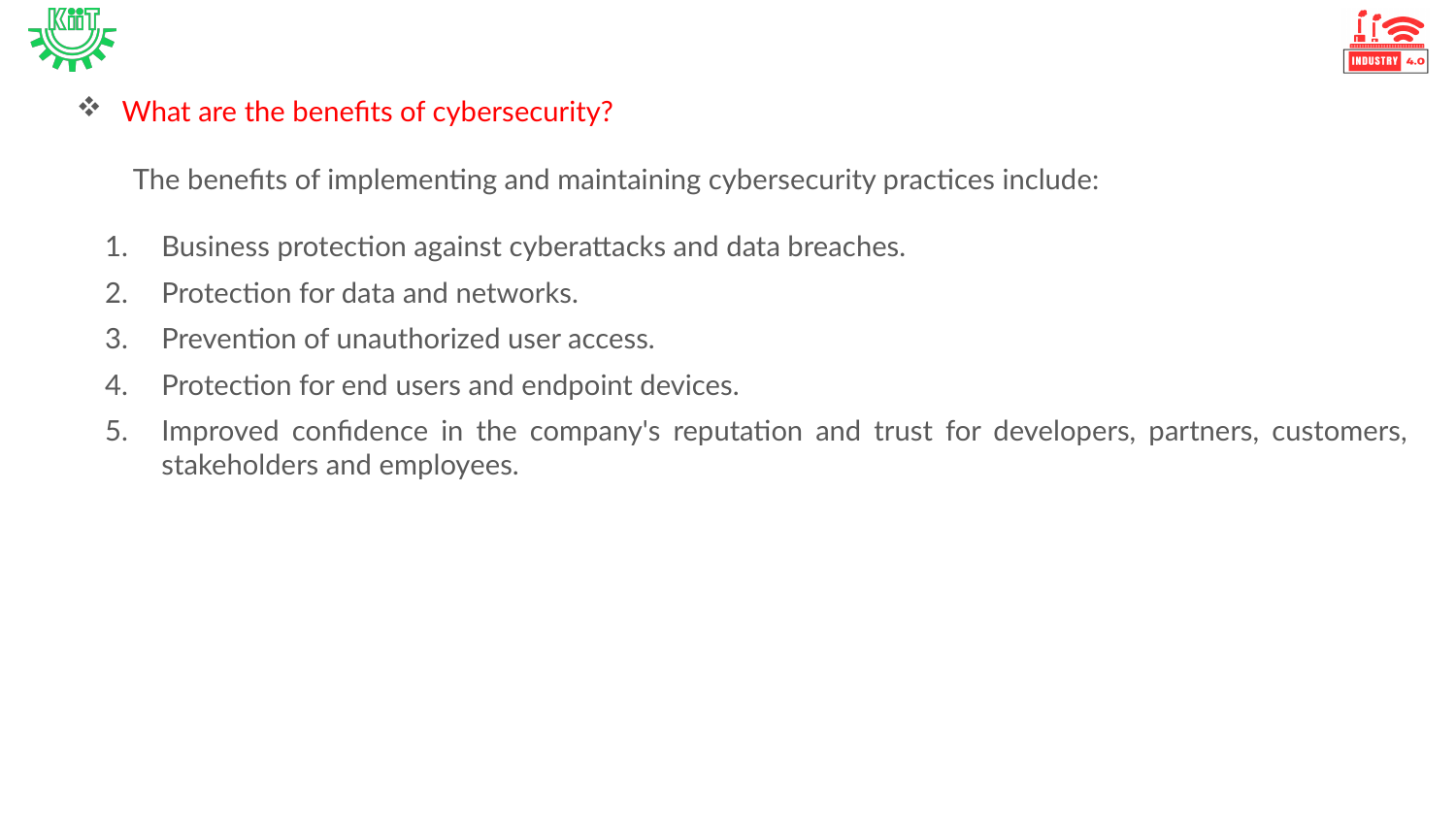

What are the benefits of cybersecurity?

The benefits of implementing and maintaining cybersecurity practices include:

Business protection against cyberattacks and data breaches.
Protection for data and networks.
Prevention of unauthorized user access.
Protection for end users and endpoint devices.
Improved confidence in the company's reputation and trust for developers, partners, customers, stakeholders and employees.